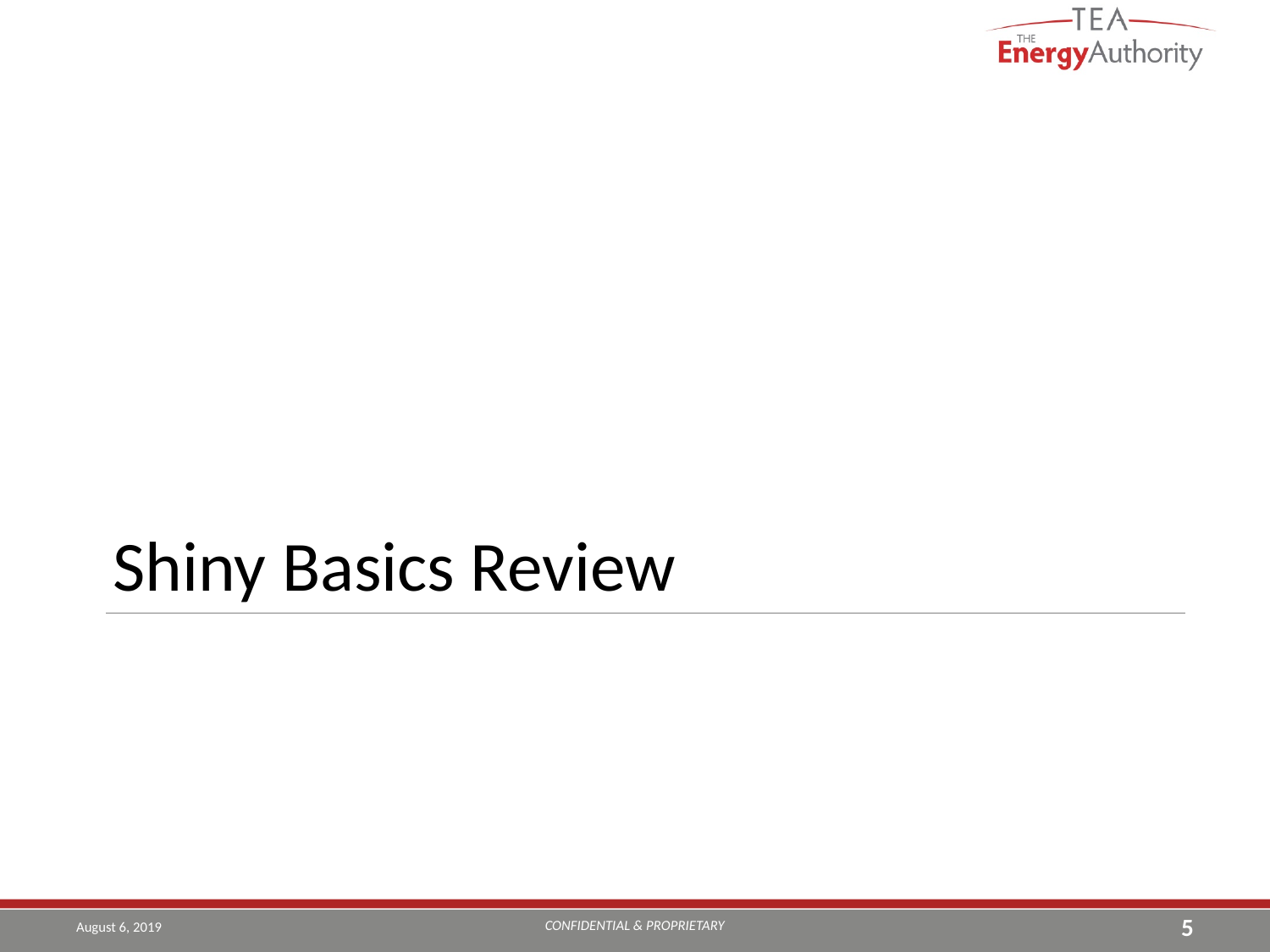

Shiny Basics Review
#
CONFIDENTIAL & PROPRIETARY
August 6, 2019
5